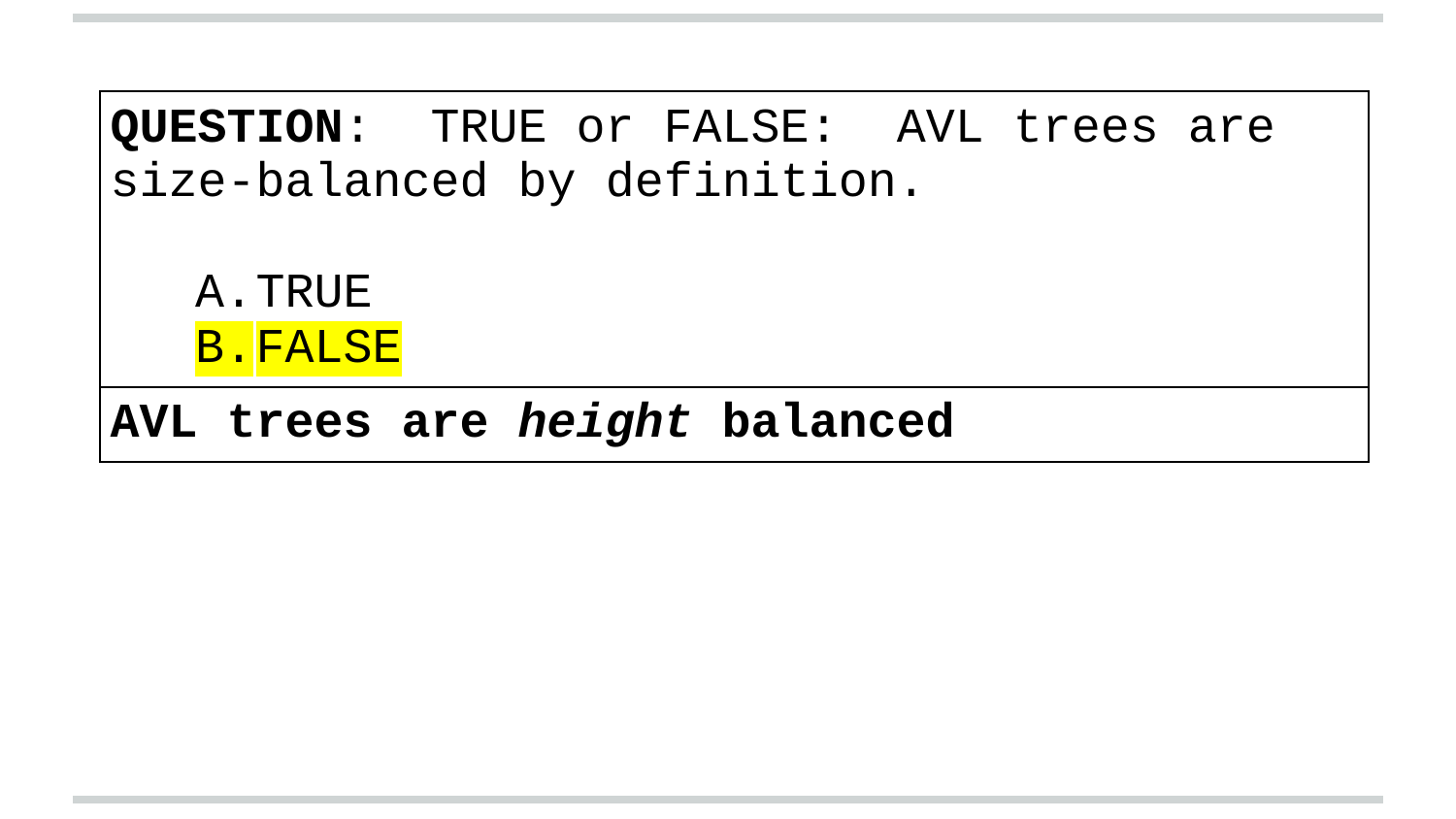

| QUESTION: TRUE or FALSE: AVL trees are size-balanced by definition. TRUE FALSE |
| --- |
| AVL trees are height balanced |